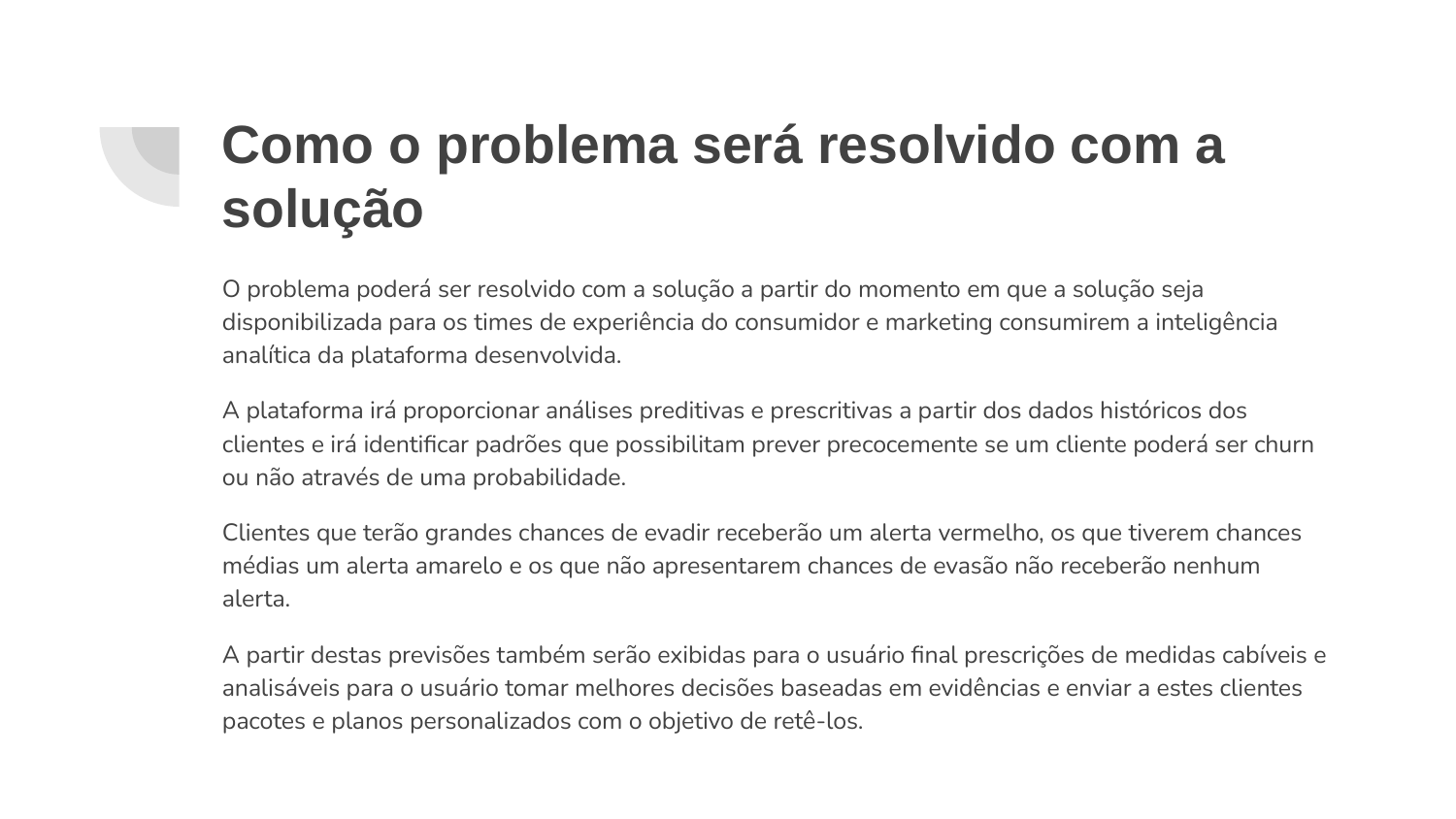

# Como o problema será resolvido com a solução
O problema poderá ser resolvido com a solução a partir do momento em que a solução seja disponibilizada para os times de experiência do consumidor e marketing consumirem a inteligência analítica da plataforma desenvolvida.
A plataforma irá proporcionar análises preditivas e prescritivas a partir dos dados históricos dos clientes e irá identificar padrões que possibilitam prever precocemente se um cliente poderá ser churn ou não através de uma probabilidade.
Clientes que terão grandes chances de evadir receberão um alerta vermelho, os que tiverem chances médias um alerta amarelo e os que não apresentarem chances de evasão não receberão nenhum alerta.
A partir destas previsões também serão exibidas para o usuário final prescrições de medidas cabíveis e analisáveis para o usuário tomar melhores decisões baseadas em evidências e enviar a estes clientes pacotes e planos personalizados com o objetivo de retê-los.